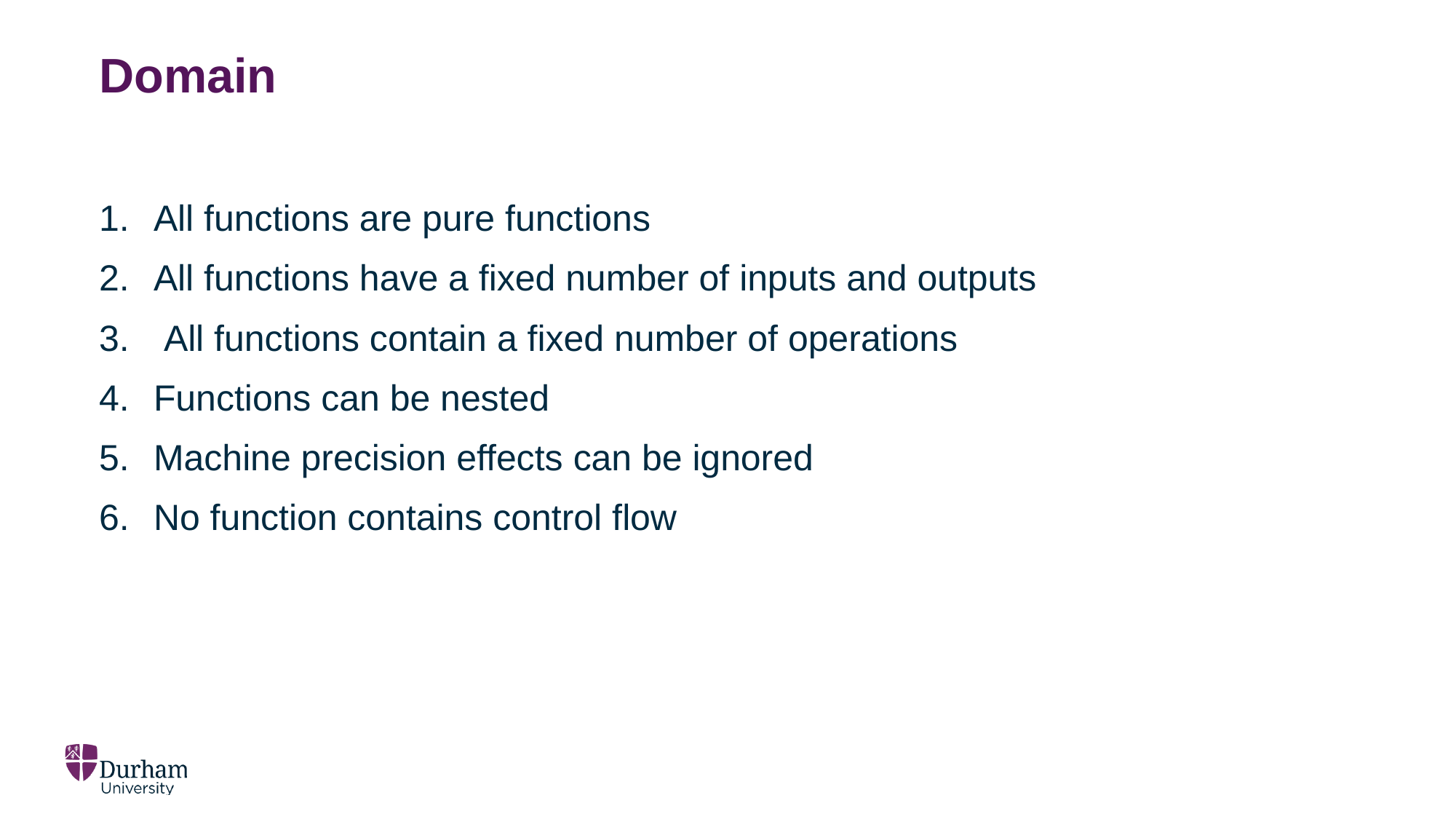

# Domain
All functions are pure functions
All functions have a fixed number of inputs and outputs
 All functions contain a fixed number of operations
Functions can be nested
Machine precision effects can be ignored
No function contains control flow